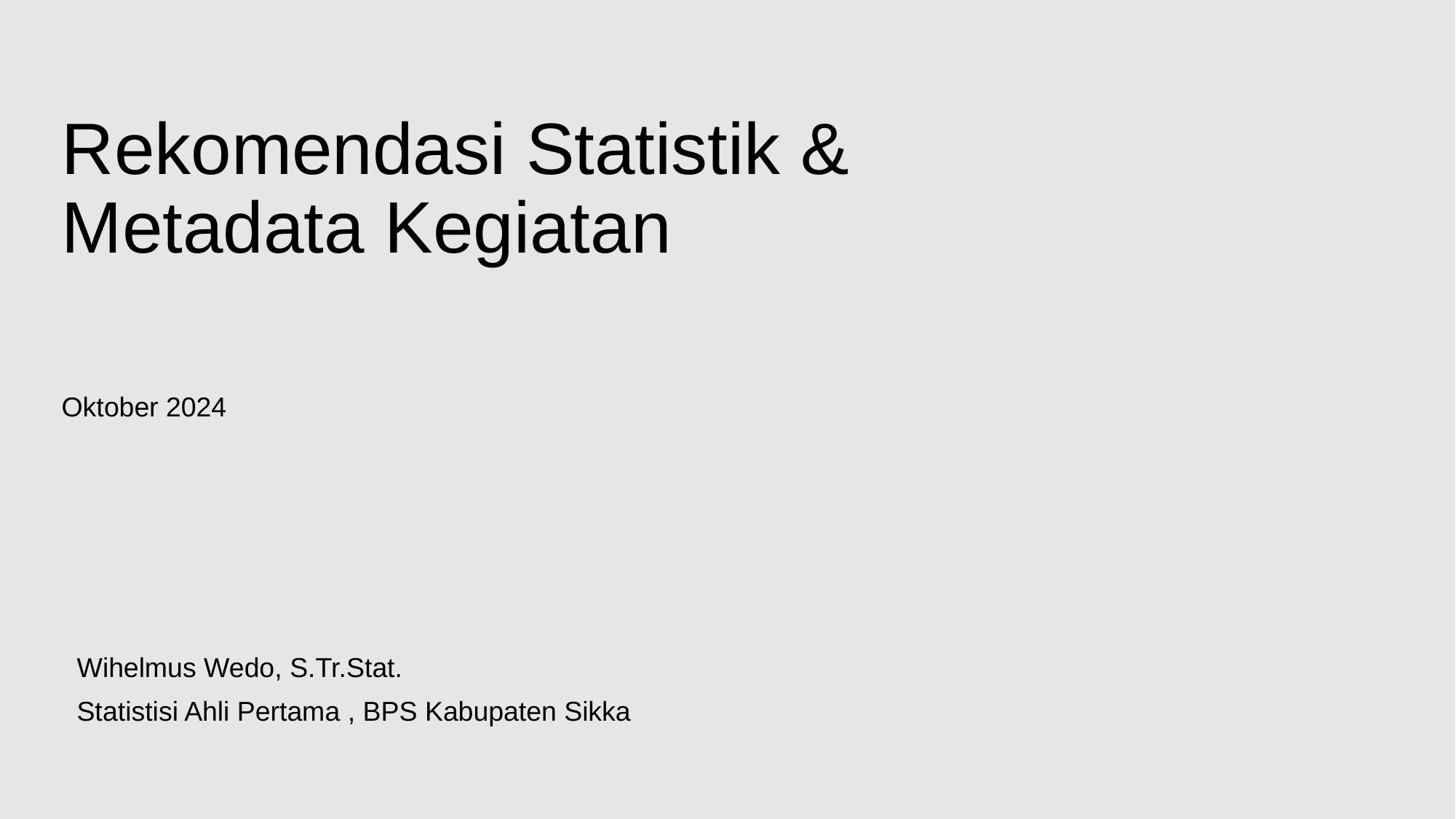

# Rekomendasi Statistik & Metadata Kegiatan
Oktober 2024
Wihelmus Wedo, S.Tr.Stat.
Statistisi Ahli Pertama , BPS Kabupaten Sikka